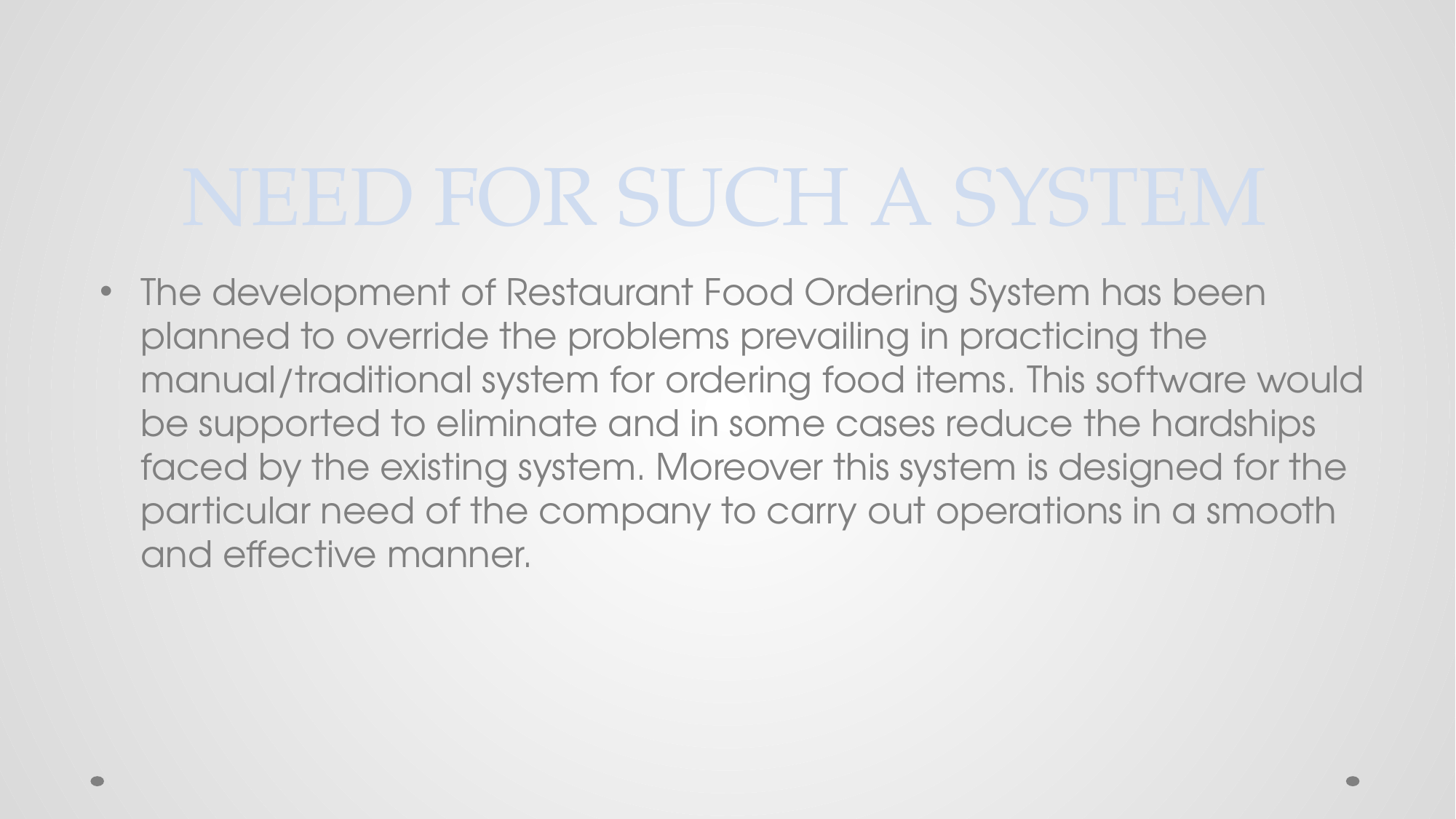

# NEED FOR SUCH A SYSTEM
The development of Restaurant Food Ordering System has been planned to override the problems prevailing in practicing the manual/traditional system for ordering food items. This software would be supported to eliminate and in some cases reduce the hardships faced by the existing system. Moreover this system is designed for the particular need of the company to carry out operations in a smooth and effective manner.